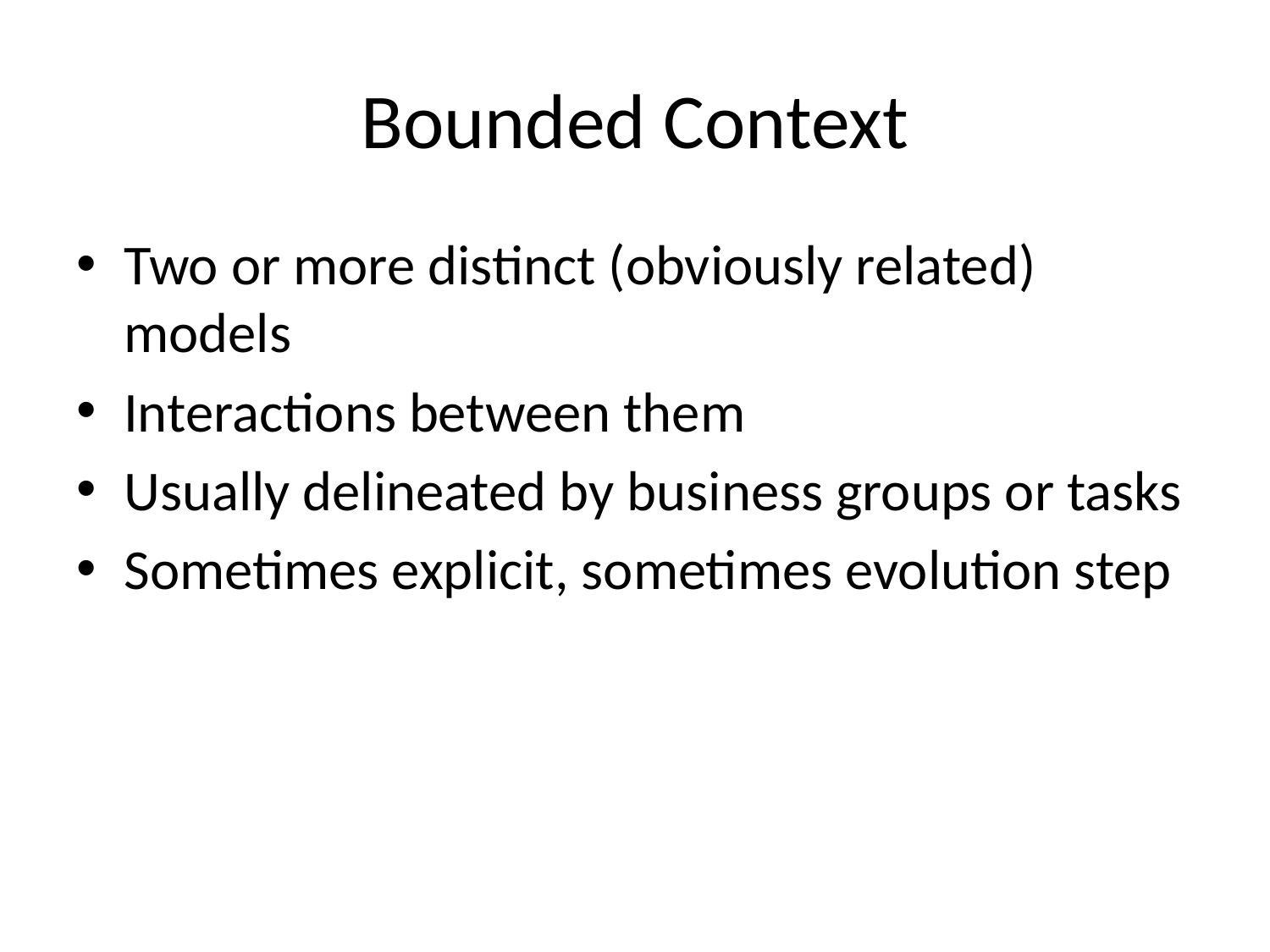

# Bounded Context
Two or more distinct (obviously related) models
Interactions between them
Usually delineated by business groups or tasks
Sometimes explicit, sometimes evolution step